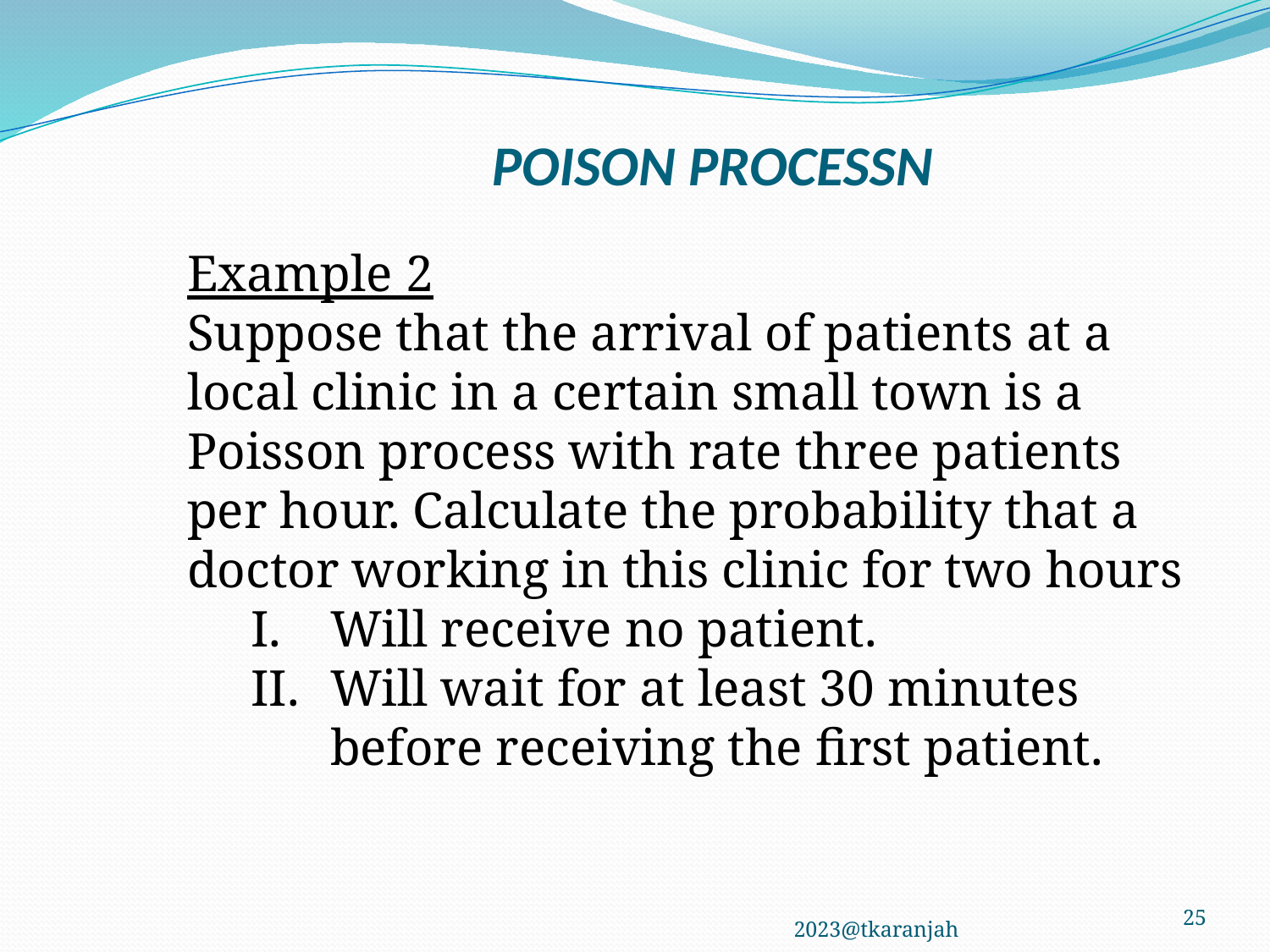

# POISON PROCESSN
Example 2
Suppose that the arrival of patients at a local clinic in a certain small town is a Poisson process with rate three patients  per hour. Calculate the probability that a doctor working in this clinic for two hours
Will receive no patient.
Will wait for at least 30 minutes before receiving the first patient.
2023@tkaranjah
25